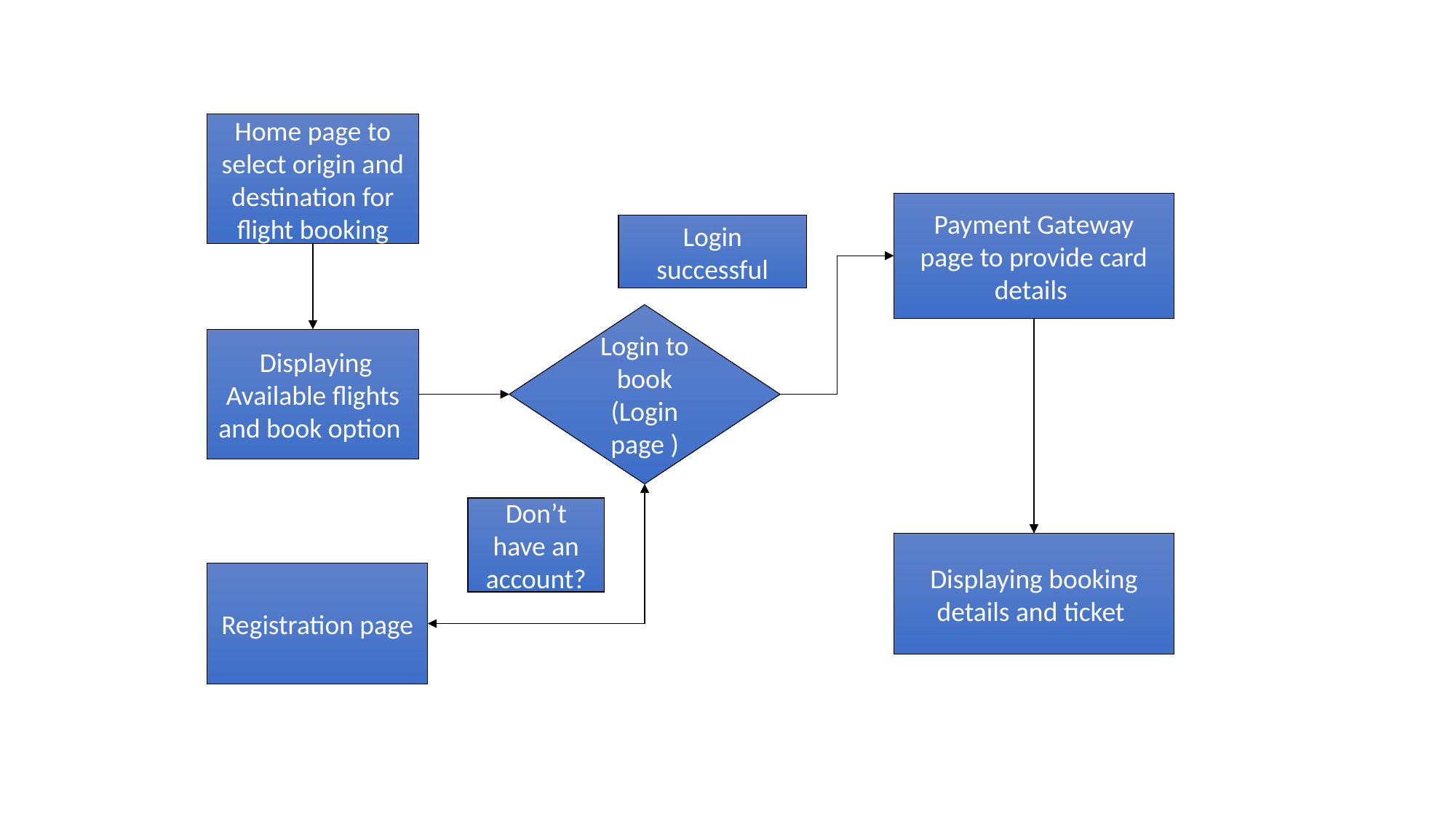

Home page to select origin and destination for flight booking
Payment Gateway page to provide card details
Login successful
Login to book
(Login page )
 Displaying Available flights and book option
Don’t have an account?
Displaying booking details and ticket
Registration page